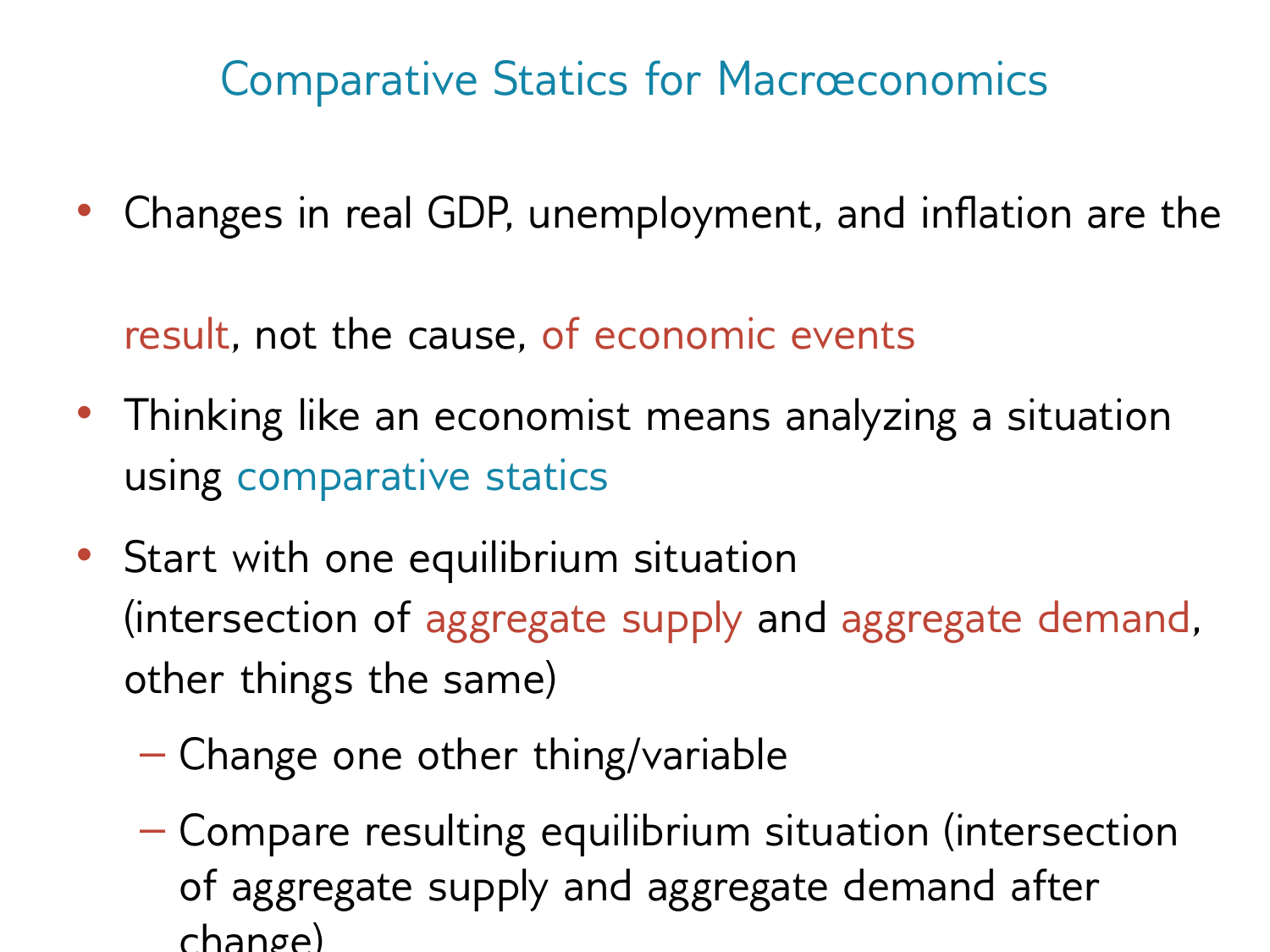

Comparative Statics for Macroeconomics
Changes in real GDP, unemployment, and inflation are the
result, not the cause, of economic events
Thinking like an economist means analyzing a situation using comparative statics
Start with one equilibrium situation
(intersection of aggregate supply and aggregate demand, other things the same)
Change one other thing/variable
Compare resulting equilibrium situation (intersection of aggregate supply and aggregate demand after change)
in terms of real GDP, unemployment, and inflation